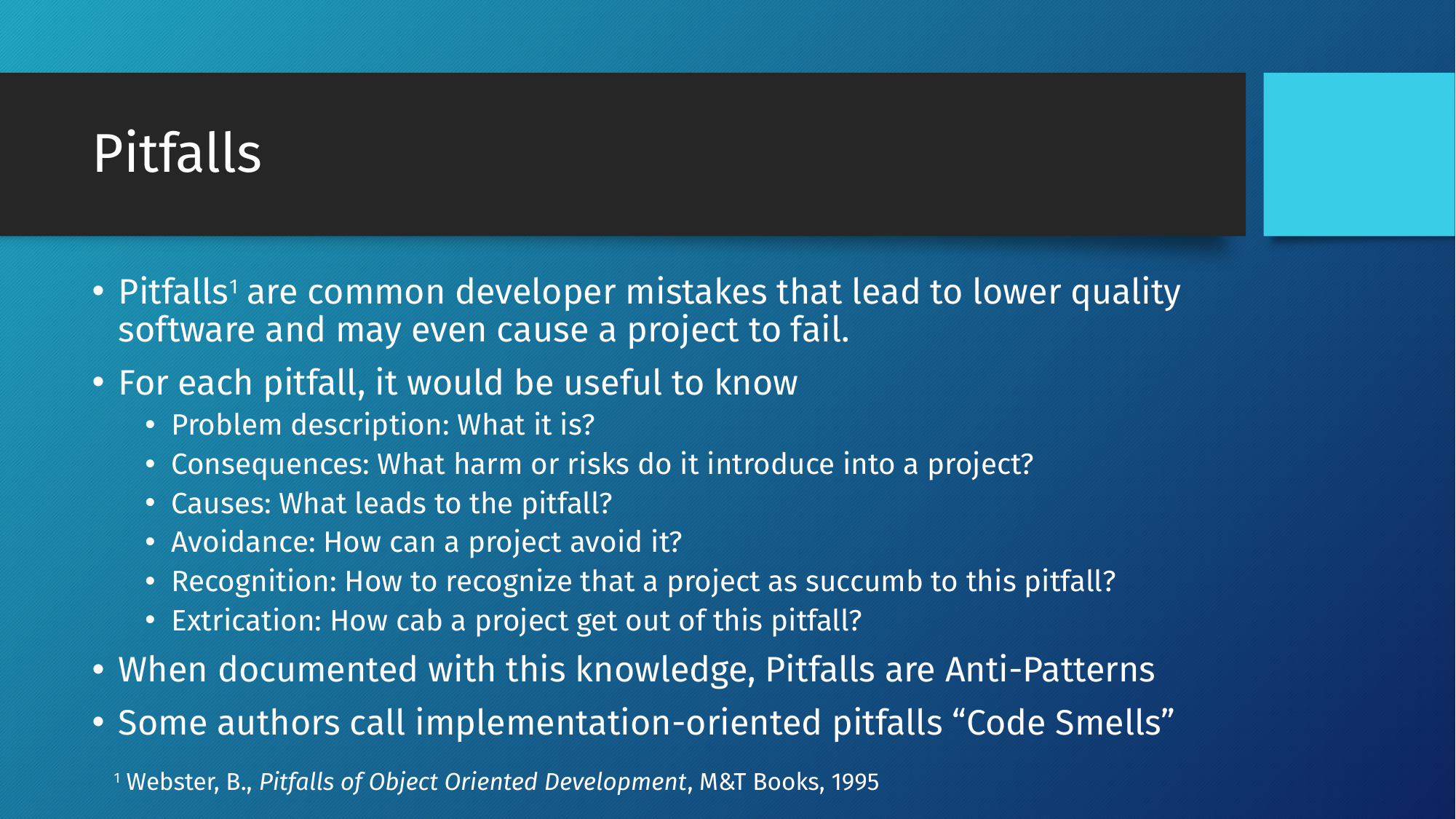

# Pitfalls
Pitfalls1 are common developer mistakes that lead to lower quality software and may even cause a project to fail.
For each pitfall, it would be useful to know
Problem description: What it is?
Consequences: What harm or risks do it introduce into a project?
Causes: What leads to the pitfall?
Avoidance: How can a project avoid it?
Recognition: How to recognize that a project as succumb to this pitfall?
Extrication: How cab a project get out of this pitfall?
When documented with this knowledge, Pitfalls are Anti-Patterns
Some authors call implementation-oriented pitfalls “Code Smells”
1 Webster, B., Pitfalls of Object Oriented Development, M&T Books, 1995